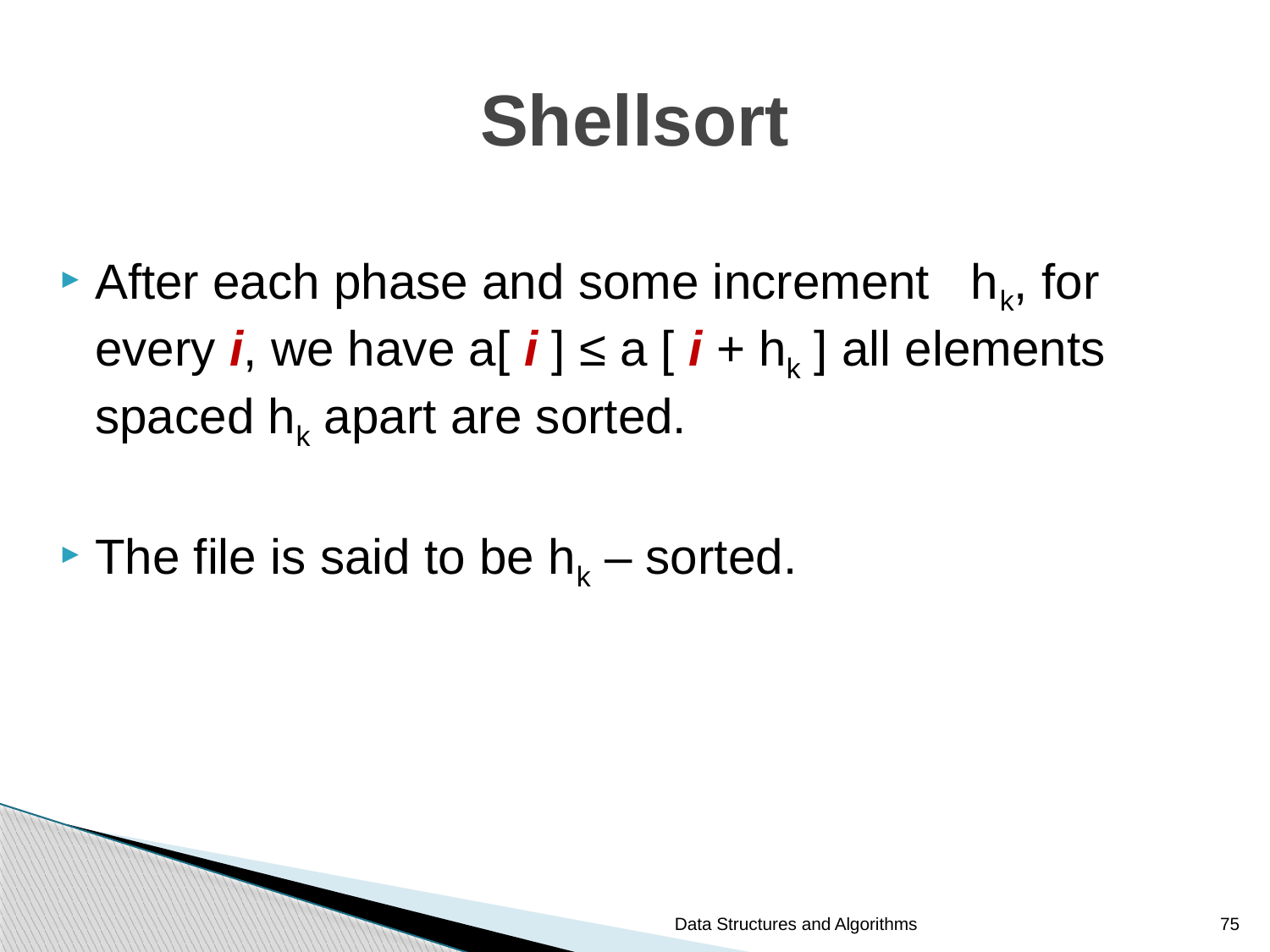

# Shellsort
After each phase and some increment   hk, for every i, we have a[ i ] ≤ a [ i + hk ] all elements spaced hk apart are sorted.

The file is said to be hk – sorted.
Data Structures and Algorithms
75